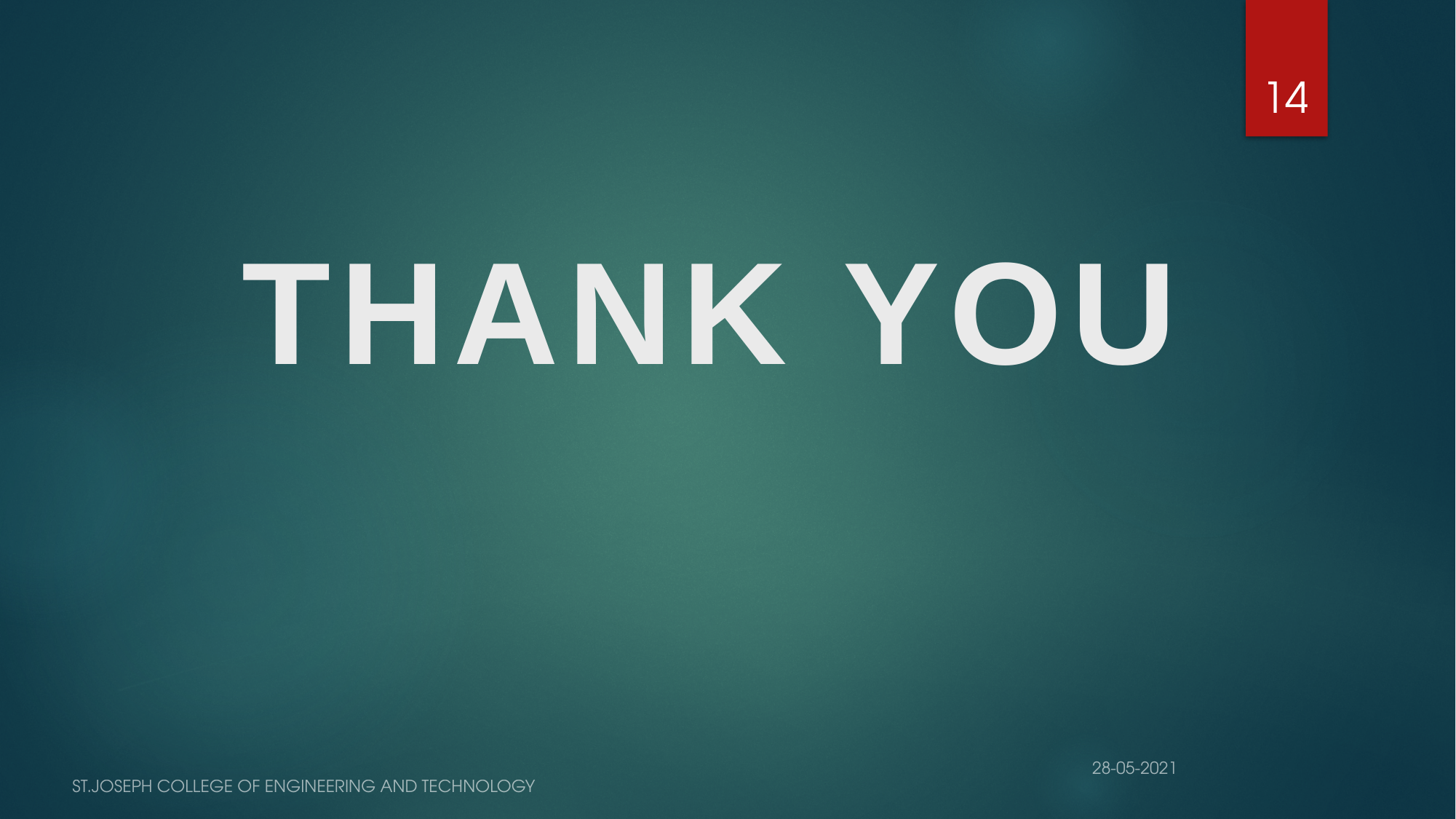

14
THANK YOU
ST.JOSEPH COLLEGE OF ENGINEERING AND TECHNOLOGY
28-05-2021